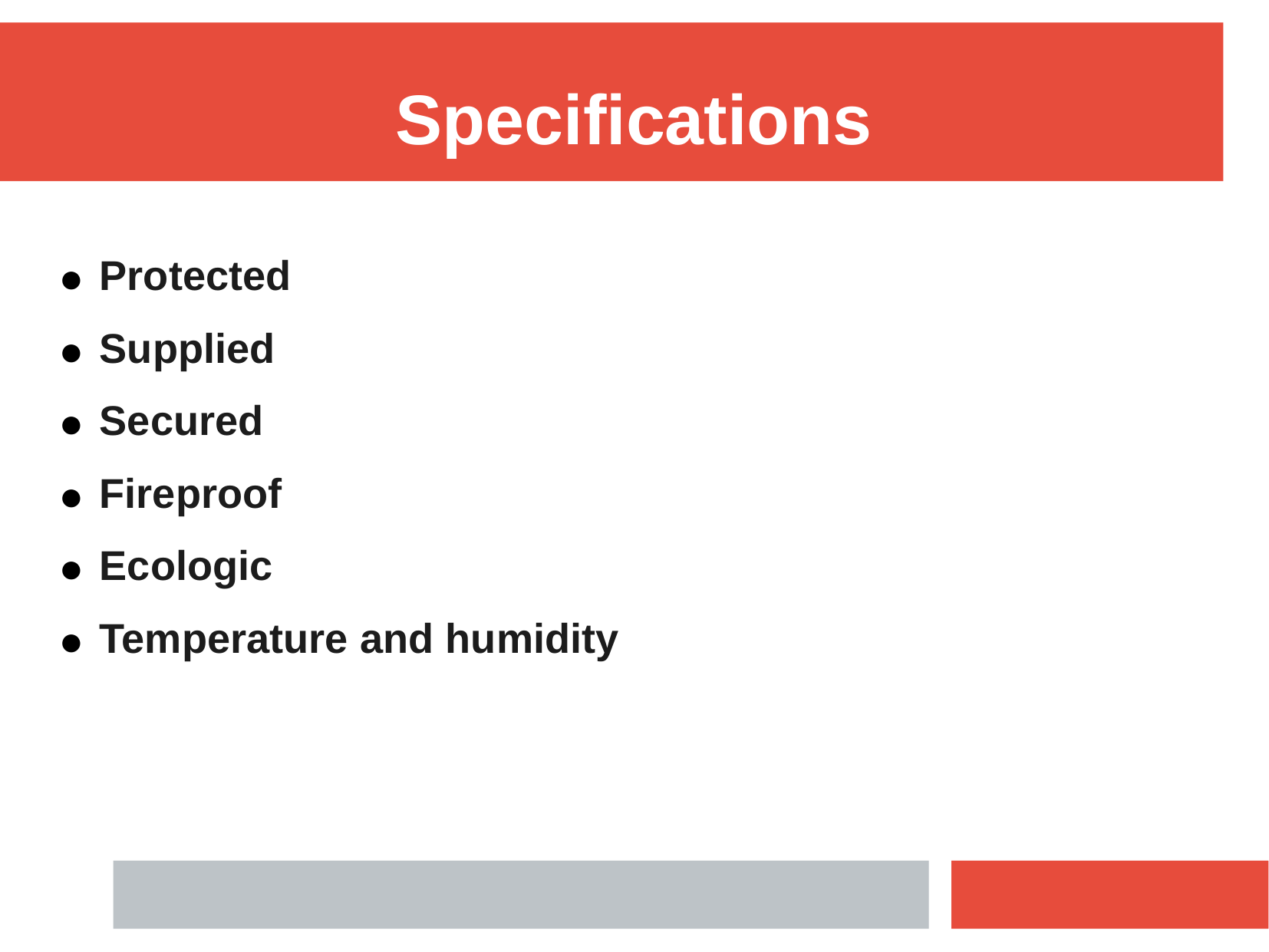

Specifications
Protected
Supplied
Secured
Fireproof
Ecologic
Temperature and humidity